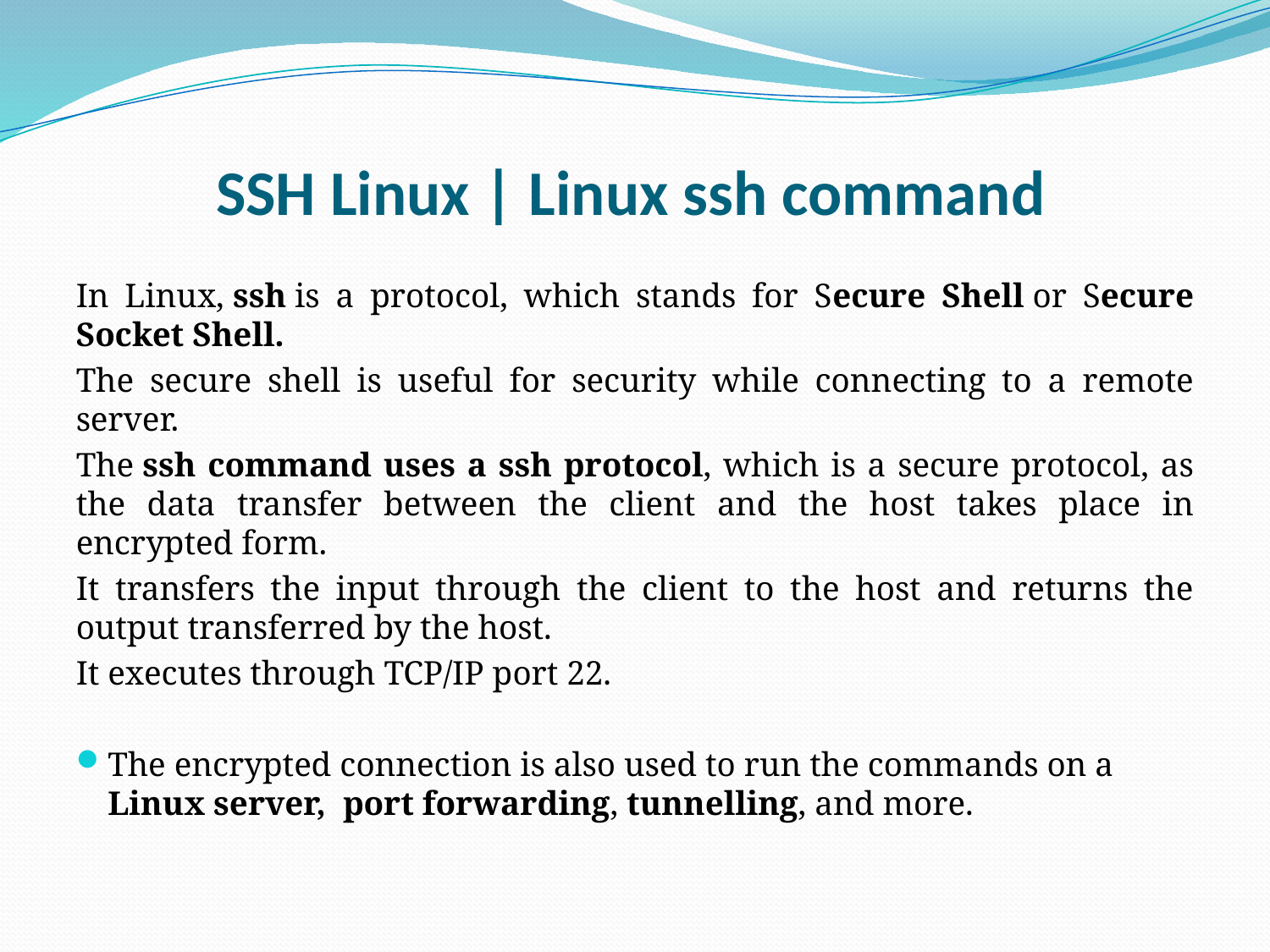

# SSH Linux | Linux ssh command
In Linux, ssh is a protocol, which stands for Secure Shell or Secure Socket Shell.
The secure shell is useful for security while connecting to a remote server.
The ssh command uses a ssh protocol, which is a secure protocol, as the data transfer between the client and the host takes place in encrypted form.
It transfers the input through the client to the host and returns the output transferred by the host.
It executes through TCP/IP port 22.

The encrypted connection is also used to run the commands on a Linux server,  port forwarding, tunnelling, and more.